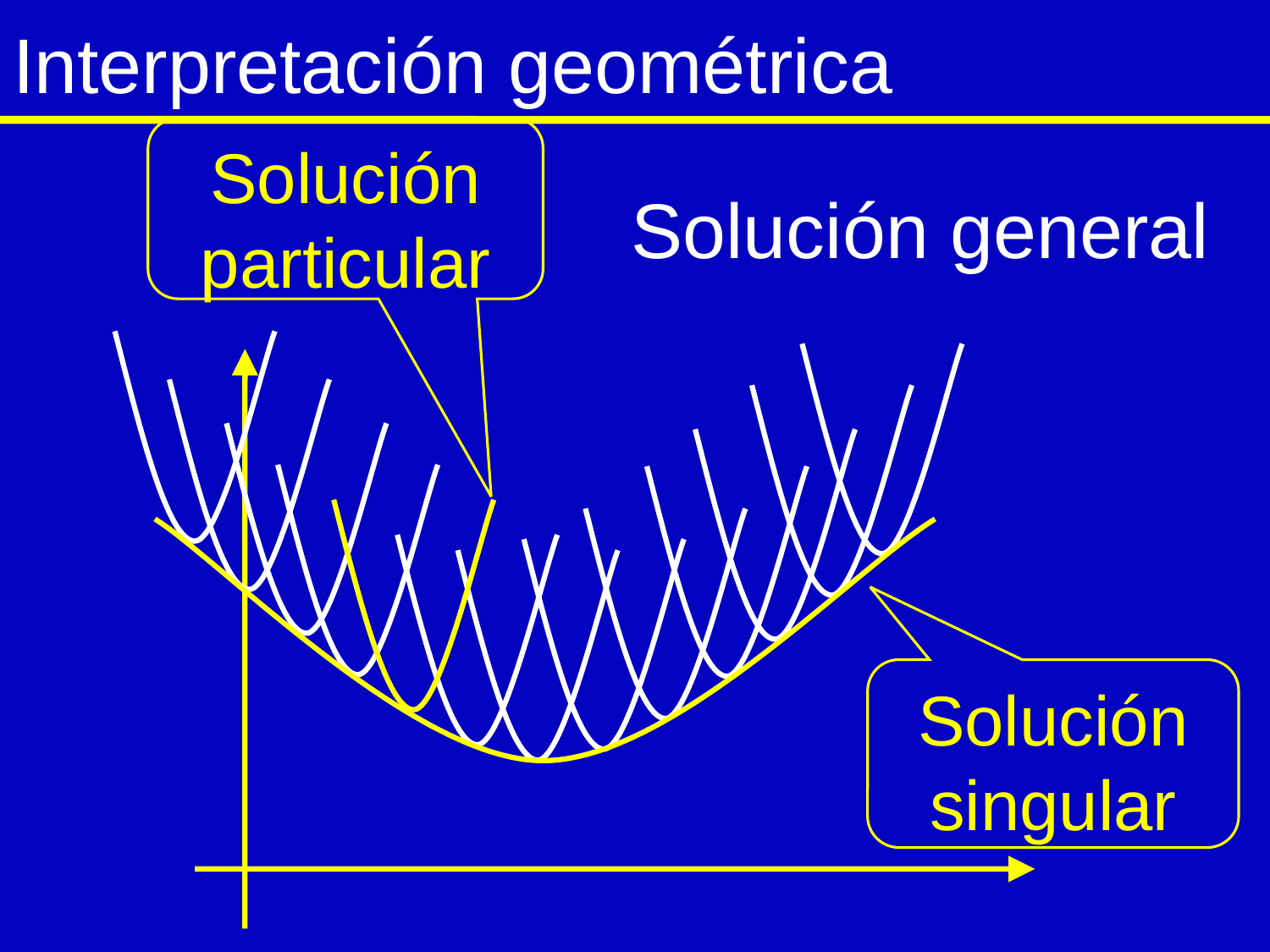

# Interpretación geométrica
Solución particular

Solución general

Solución singular